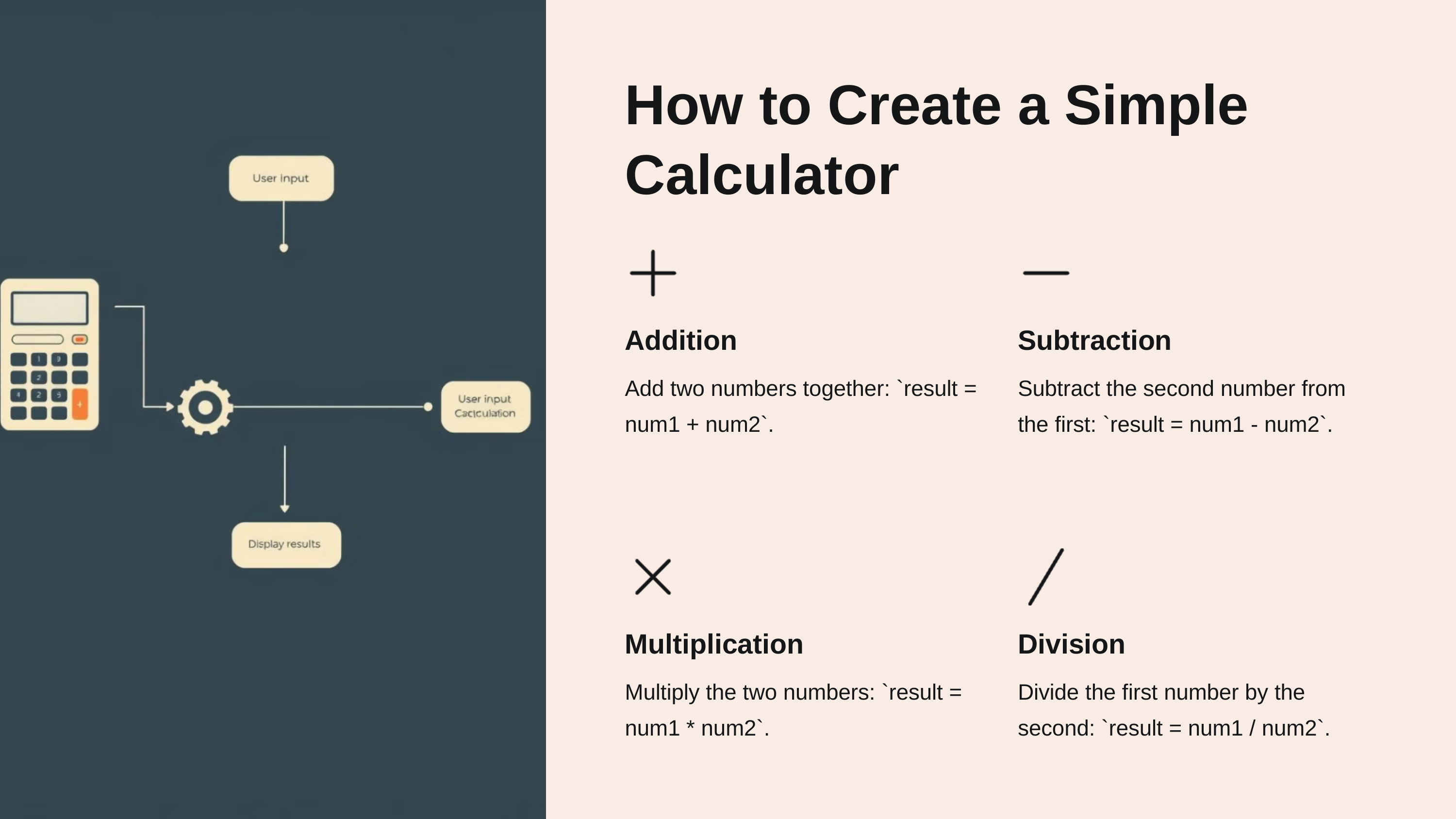

How to Create a Simple Calculator

Addition
Subtraction
Add two numbers together: `result = num1 + num2`.
Subtract the second number from the first: `result = num1 - num2`.

Multiplication
Division
Multiply the two numbers: `result = num1 * num2`.
Divide the first number by the second: `result = num1 / num2`.